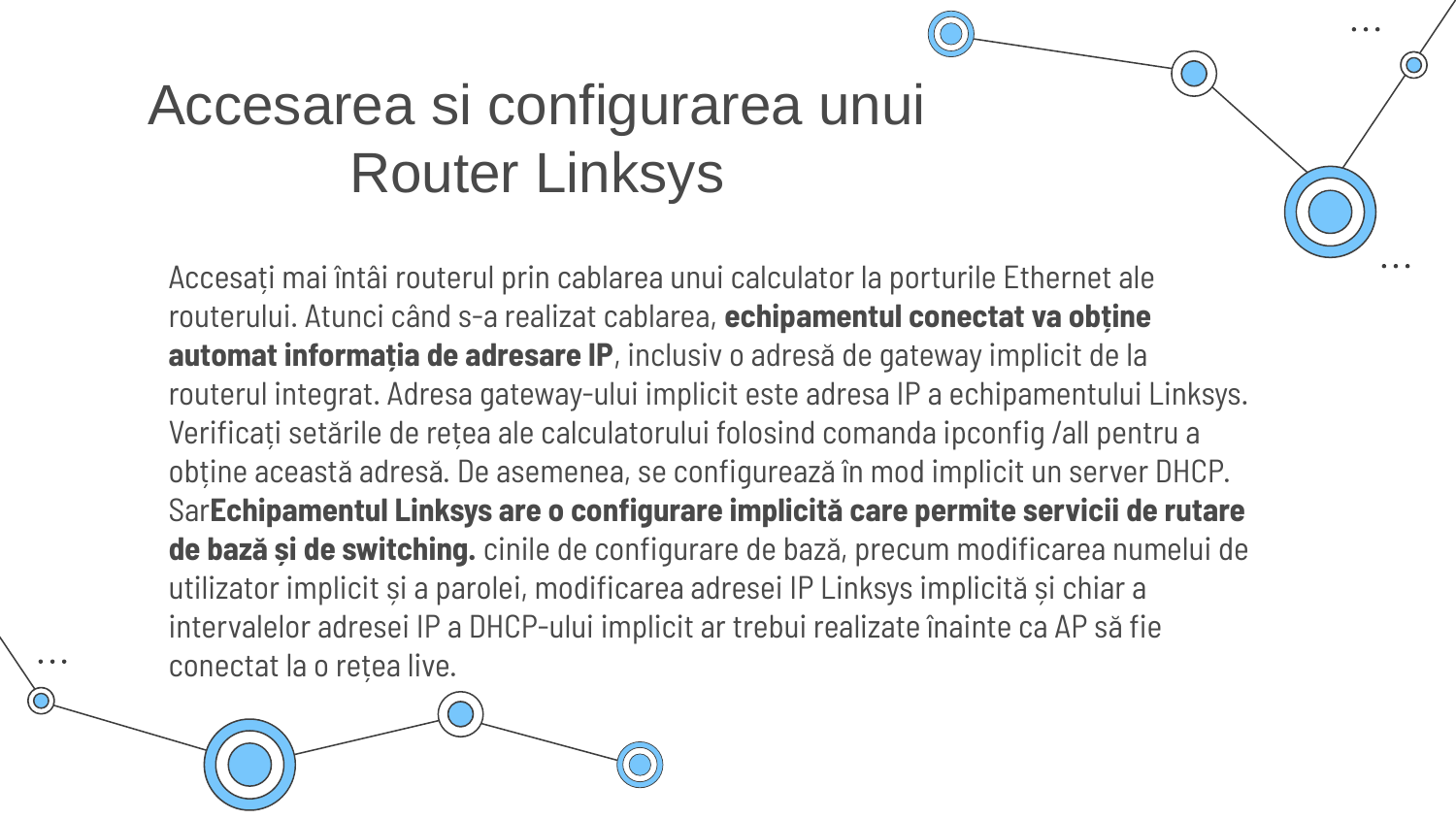

# Accesarea si configurarea unui Router Linksys
Accesați mai întâi routerul prin cablarea unui calculator la porturile Ethernet ale routerului. Atunci când s-a realizat cablarea, echipamentul conectat va obține automat informația de adresare IP, inclusiv o adresă de gateway implicit de la routerul integrat. Adresa gateway-ului implicit este adresa IP a echipamentului Linksys. Verificați setările de rețea ale calculatorului folosind comanda ipconfig /all pentru a obține această adresă. De asemenea, se configurează în mod implicit un server DHCP. SarEchipamentul Linksys are o configurare implicită care permite servicii de rutare de bază și de switching. cinile de configurare de bază, precum modificarea numelui de utilizator implicit și a parolei, modificarea adresei IP Linksys implicită și chiar a intervalelor adresei IP a DHCP-ului implicit ar trebui realizate înainte ca AP să fie conectat la o rețea live.